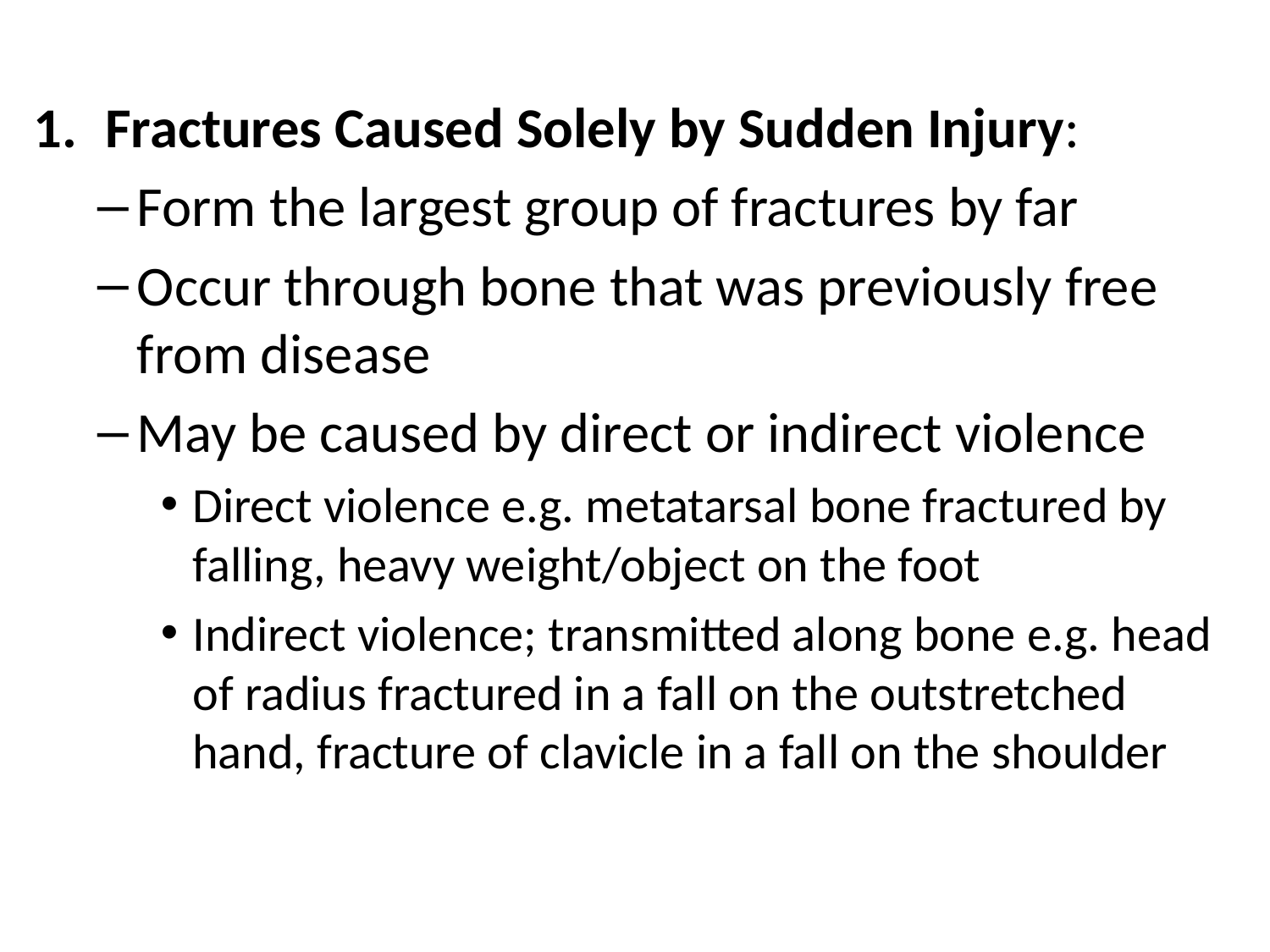

Fractures Caused Solely by Sudden Injury:
Form the largest group of fractures by far
Occur through bone that was previously free from disease
May be caused by direct or indirect violence
Direct violence e.g. metatarsal bone fractured by falling, heavy weight/object on the foot
Indirect violence; transmitted along bone e.g. head of radius fractured in a fall on the outstretched hand, fracture of clavicle in a fall on the shoulder